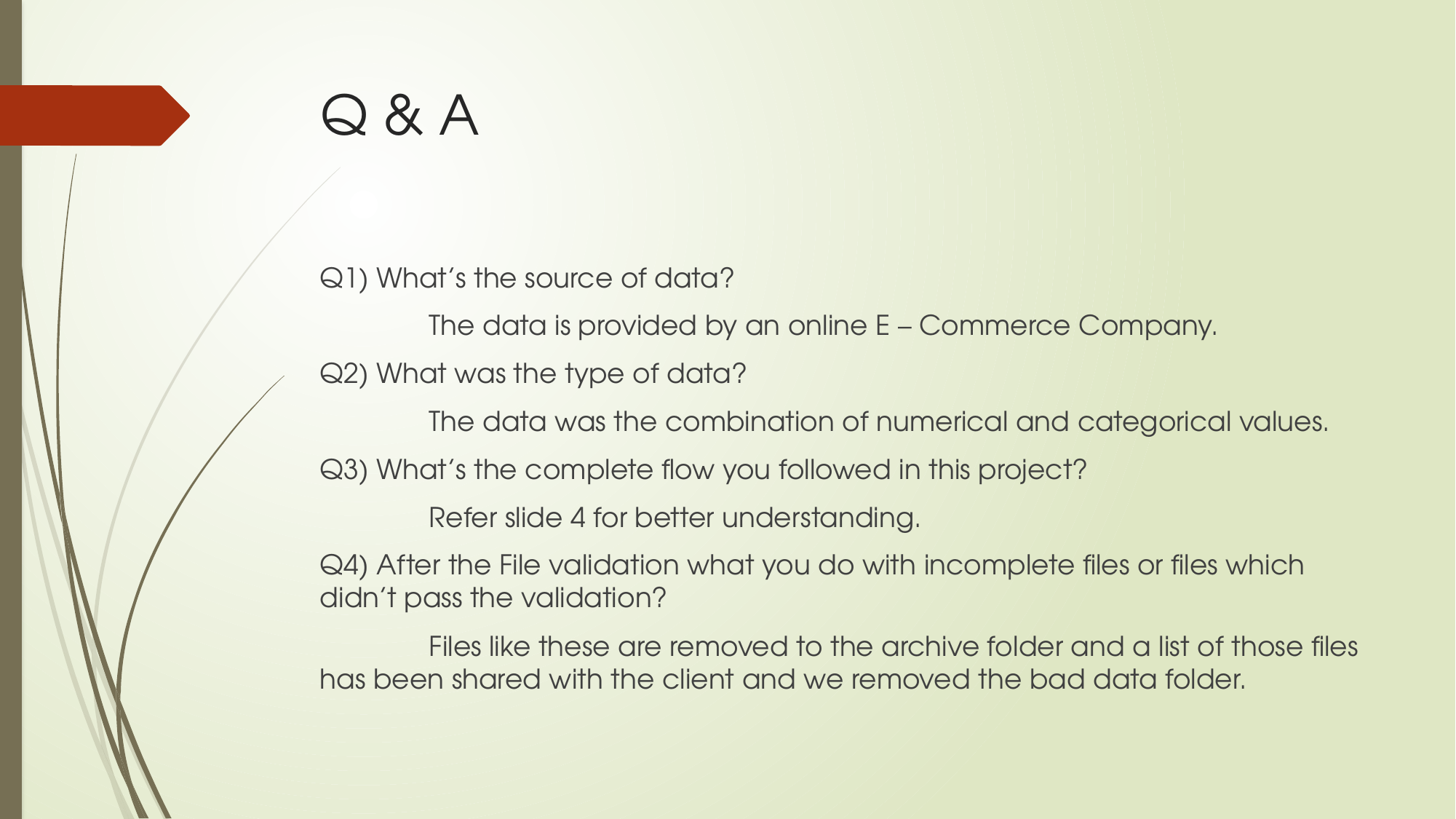

# Q & A
Q1) What’s the source of data?
	The data is provided by an online E – Commerce Company.
Q2) What was the type of data?
	The data was the combination of numerical and categorical values.
Q3) What’s the complete flow you followed in this project?
	Refer slide 4 for better understanding.
Q4) After the File validation what you do with incomplete files or files which didn’t pass the validation?
	Files like these are removed to the archive folder and a list of those files has been shared with the client and we removed the bad data folder.